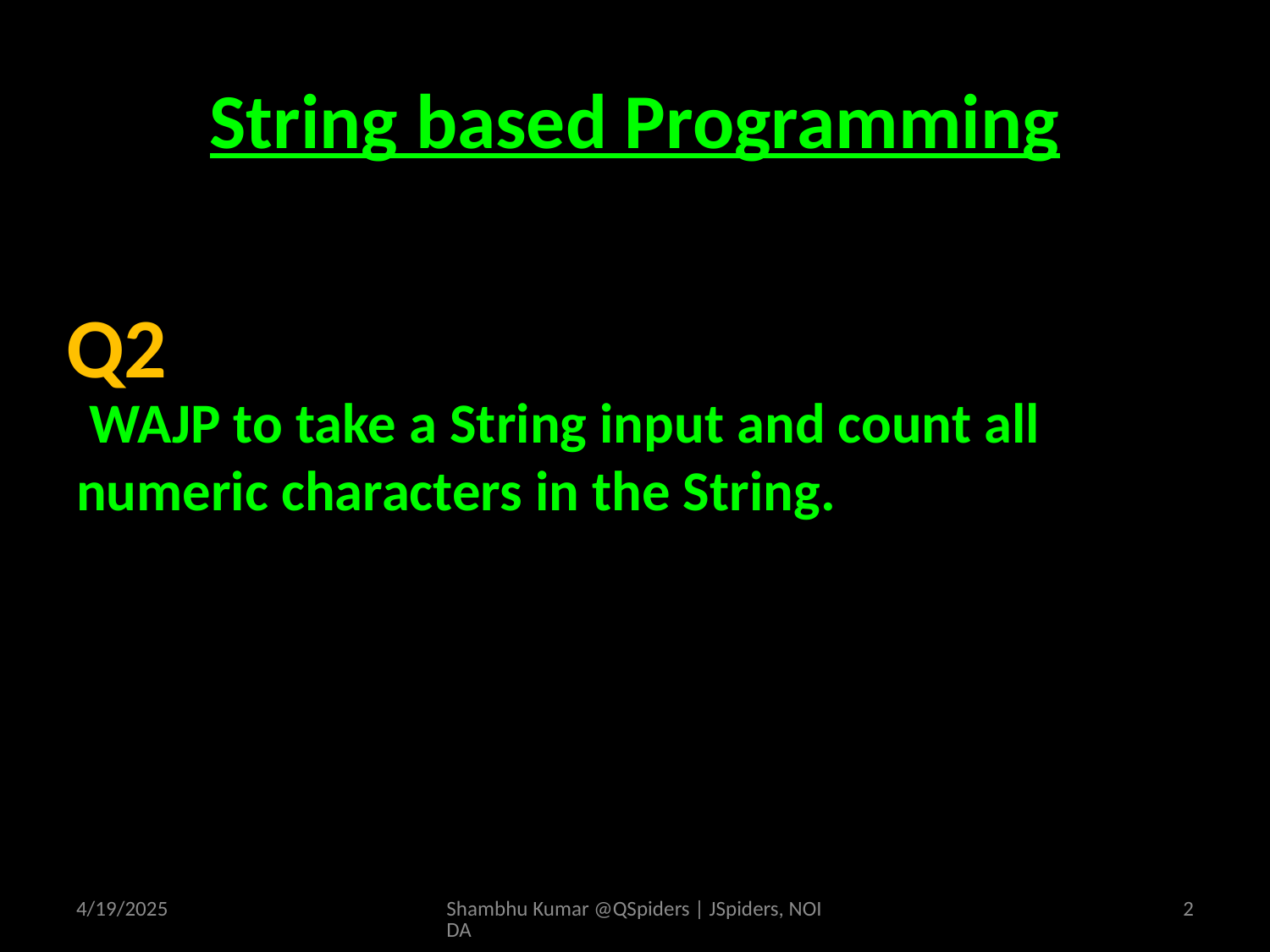

# String based Programming

 WAJP to take a String input and count all numeric characters in the String.
Q2
4/19/2025
Shambhu Kumar @QSpiders | JSpiders, NOIDA
2